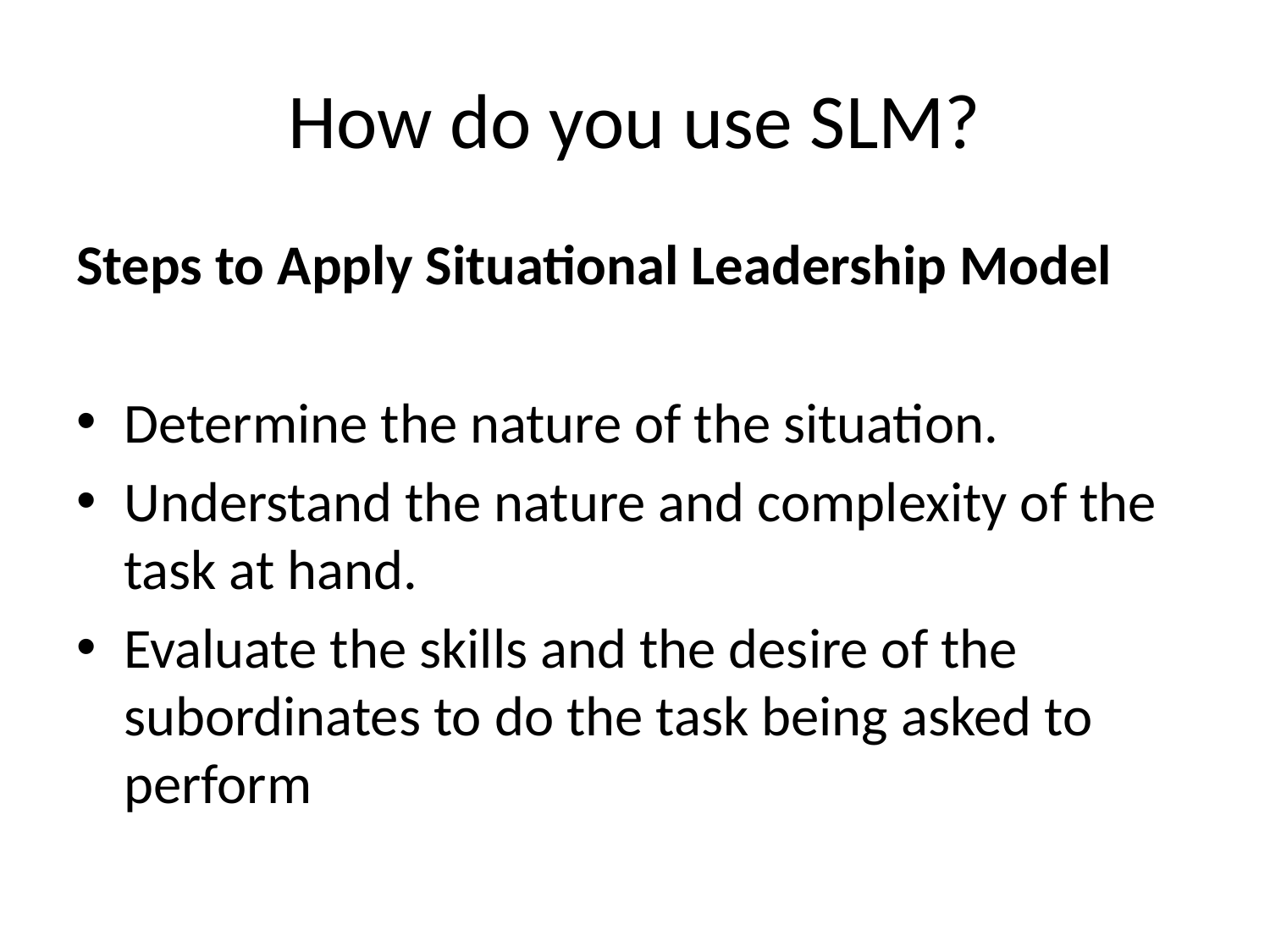

# How do you use SLM?
Steps to Apply Situational Leadership Model

Determine the nature of the situation.
Understand the nature and complexity of the task at hand.
Evaluate the skills and the desire of the subordinates to do the task being asked to perform